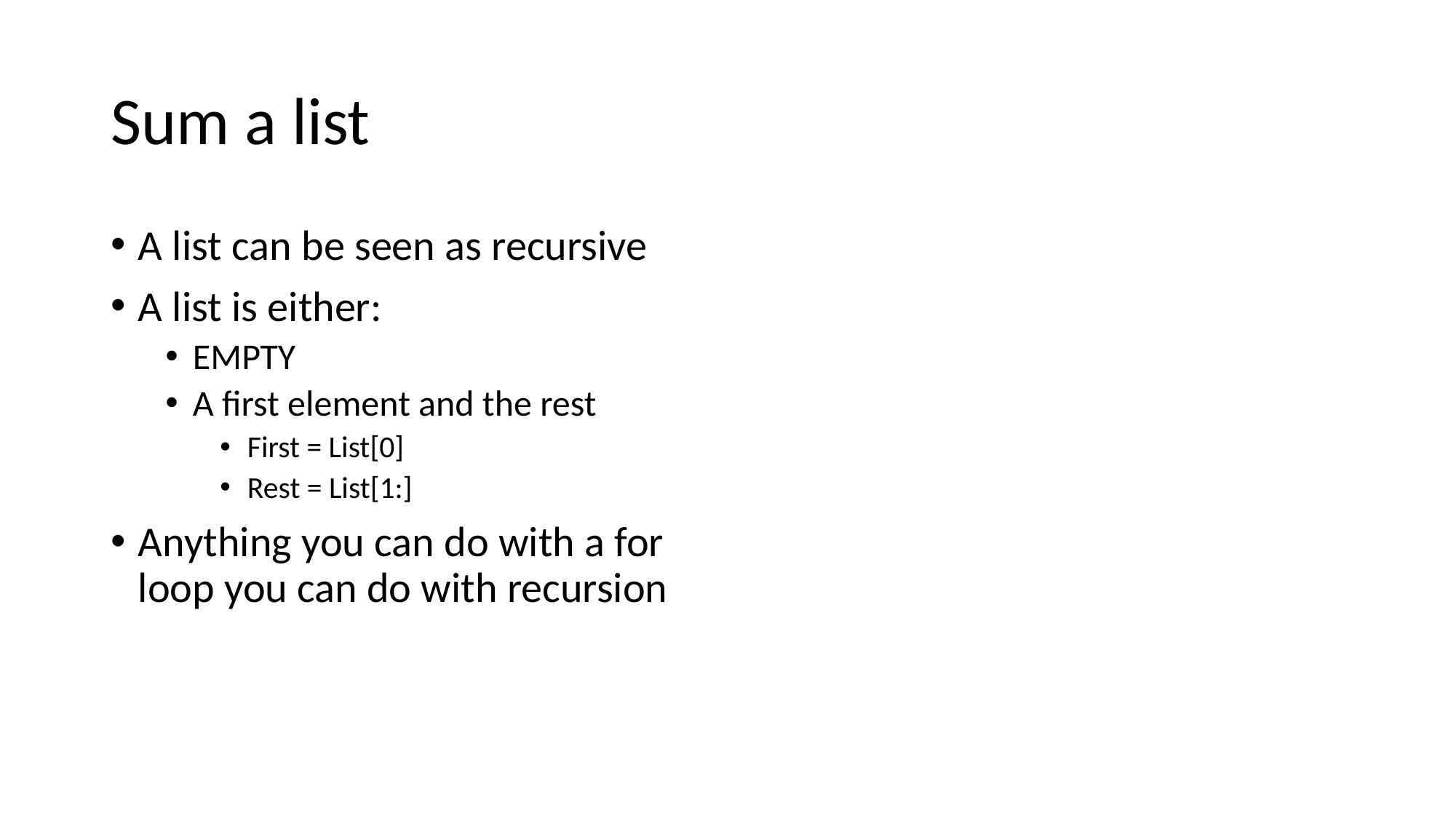

# Sum a list
A list can be seen as recursive
A list is either:
EMPTY
A first element and the rest
First = List[0]
Rest = List[1:]
Anything you can do with a for loop you can do with recursion